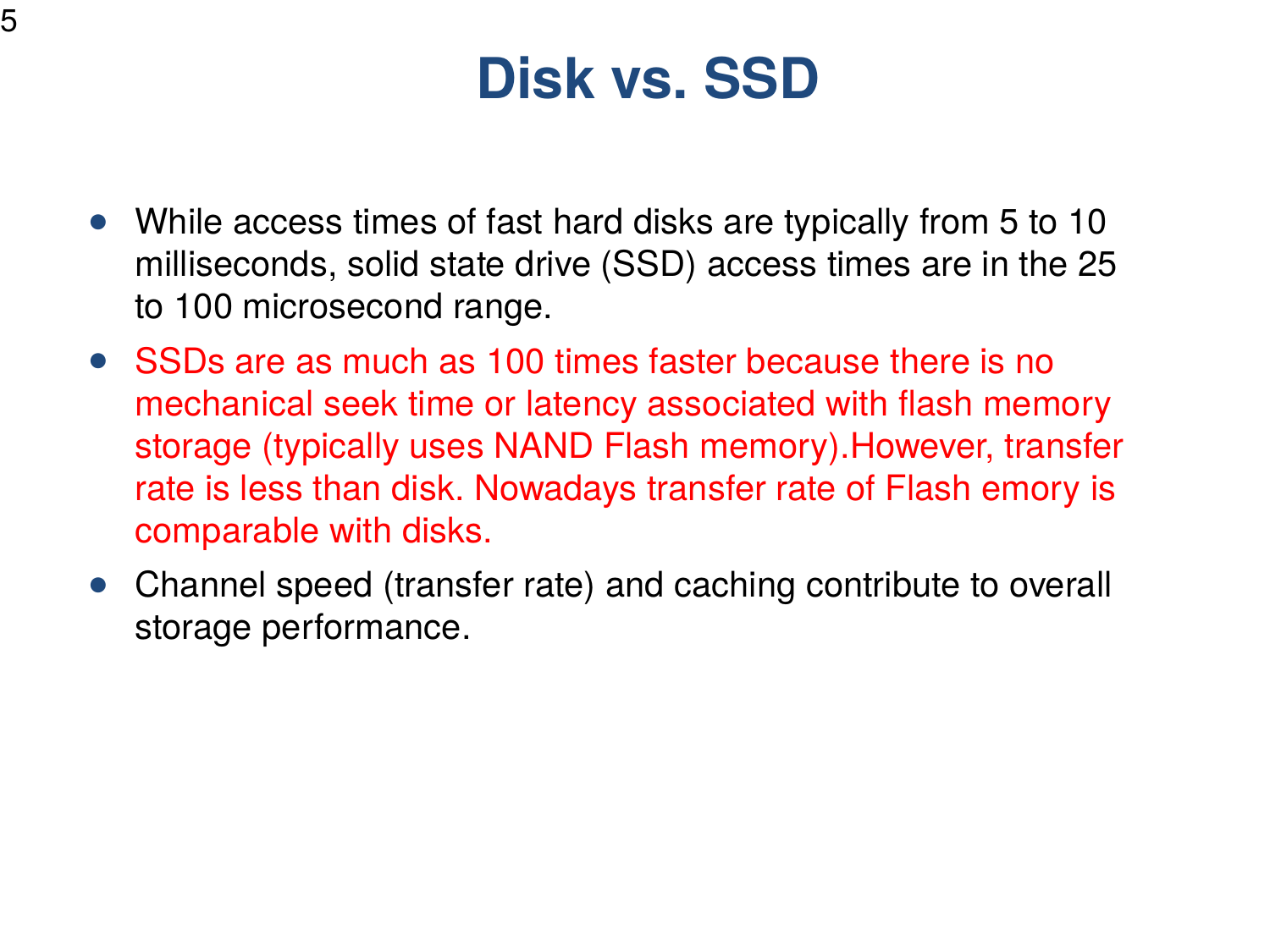

5
# Disk vs. SSD
While access times of fast hard disks are typically from 5 to 10 milliseconds, solid state drive (SSD) access times are in the 25 to 100 microsecond range.
SSDs are as much as 100 times faster because there is no mechanical seek time or latency associated with flash memory storage (typically uses NAND Flash memory).However, transfer rate is less than disk. Nowadays transfer rate of Flash emory is comparable with disks.
Channel speed (transfer rate) and caching contribute to overall storage performance.